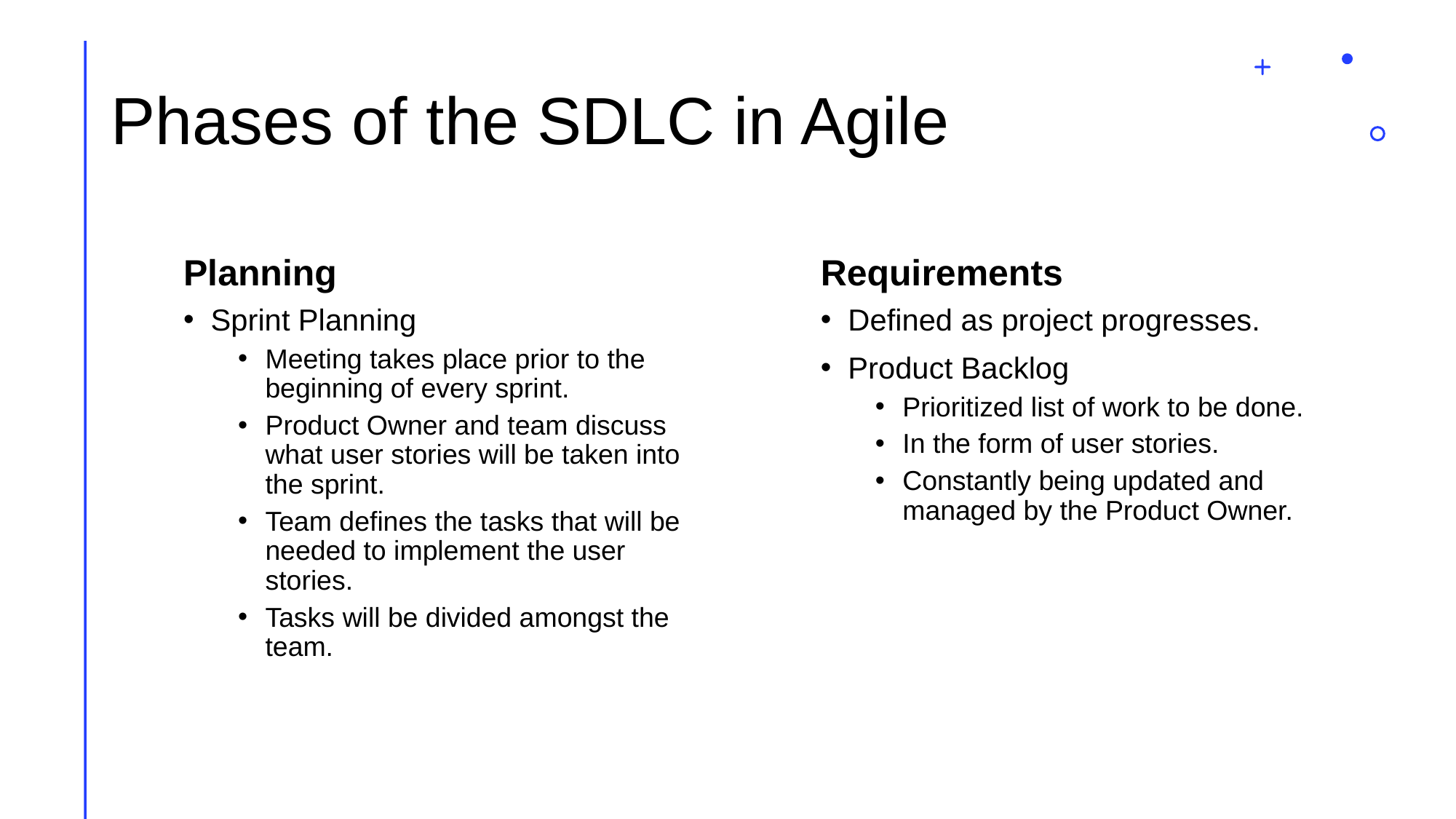

# Phases of the SDLC in Agile
Planning
Requirements
Sprint Planning
Meeting takes place prior to the beginning of every sprint.
Product Owner and team discuss what user stories will be taken into the sprint.
Team defines the tasks that will be needed to implement the user stories.
Tasks will be divided amongst the team.

Defined as project progresses.
Product Backlog
Prioritized list of work to be done.
In the form of user stories.
Constantly being updated and managed by the Product Owner.